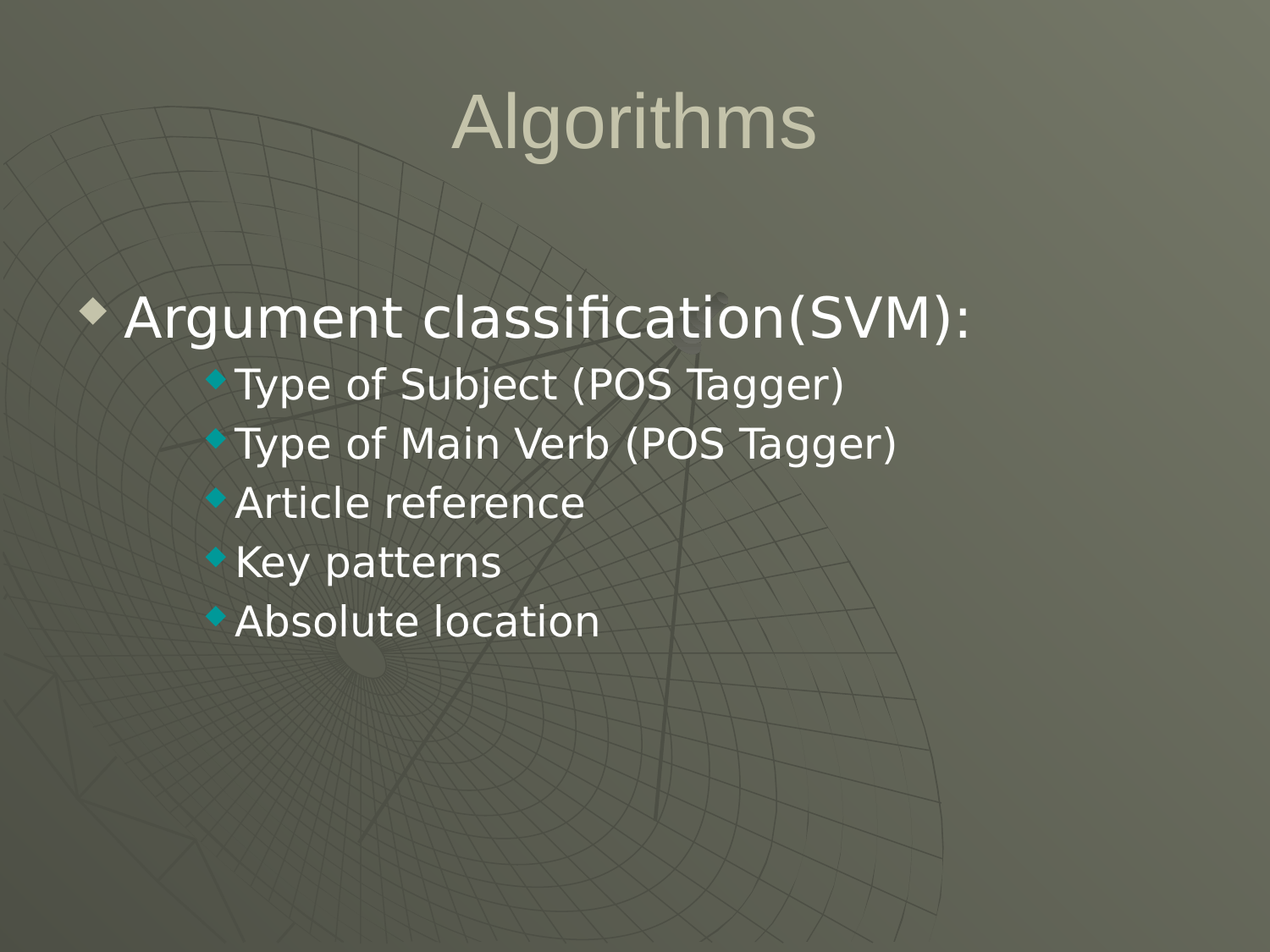

# Algorithms
Argument classification(SVM):
Type of Subject (POS Tagger)
Type of Main Verb (POS Tagger)
Article reference
Key patterns
Absolute location